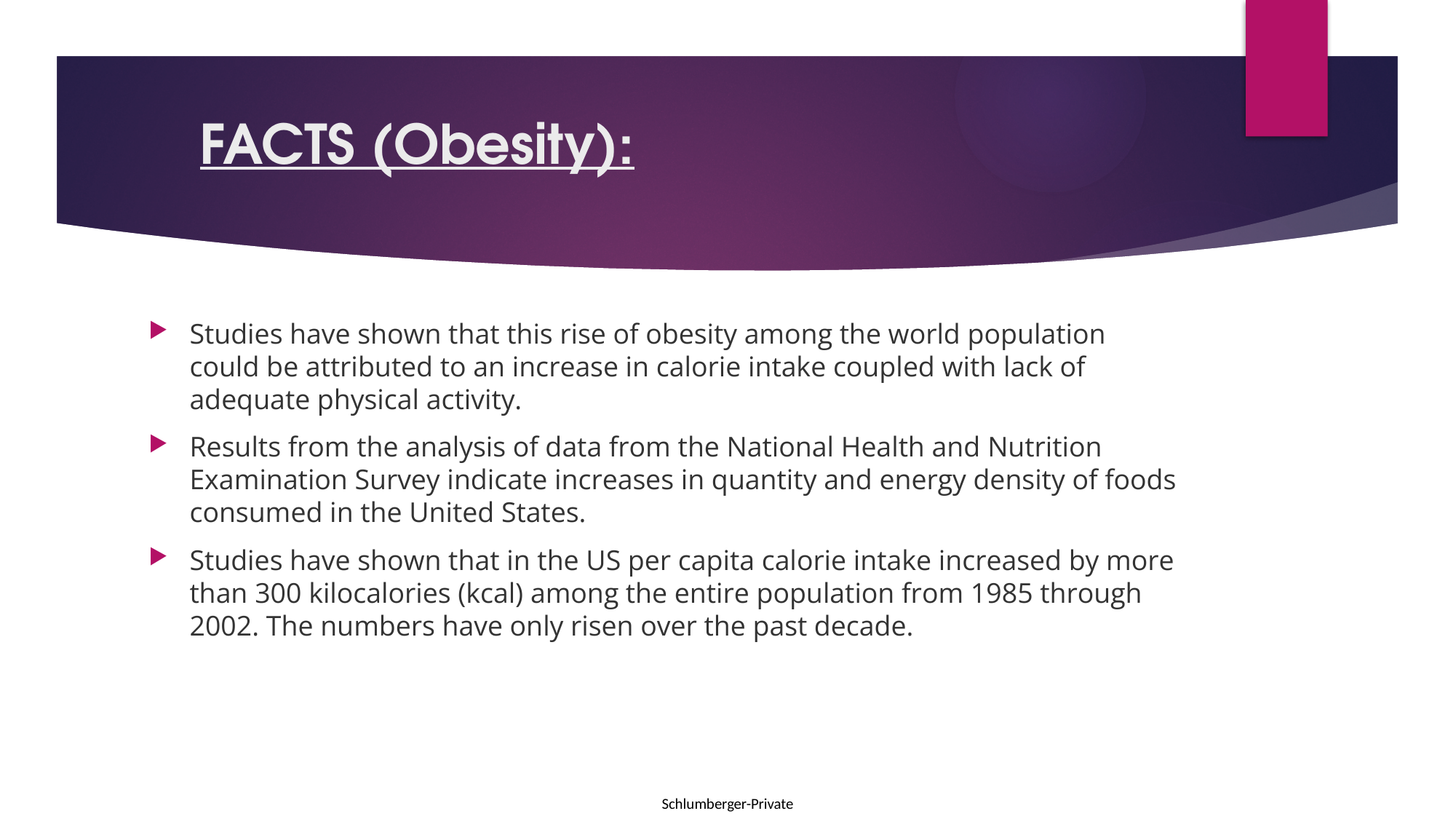

# FACTS (Obesity):
Studies have shown that this rise of obesity among the world population could be attributed to an increase in calorie intake coupled with lack of adequate physical activity.
Results from the analysis of data from the National Health and Nutrition Examination Survey indicate increases in quantity and energy density of foods consumed in the United States.
Studies have shown that in the US per capita calorie intake increased by more than 300 kilocalories (kcal) among the entire population from 1985 through 2002. The numbers have only risen over the past decade.